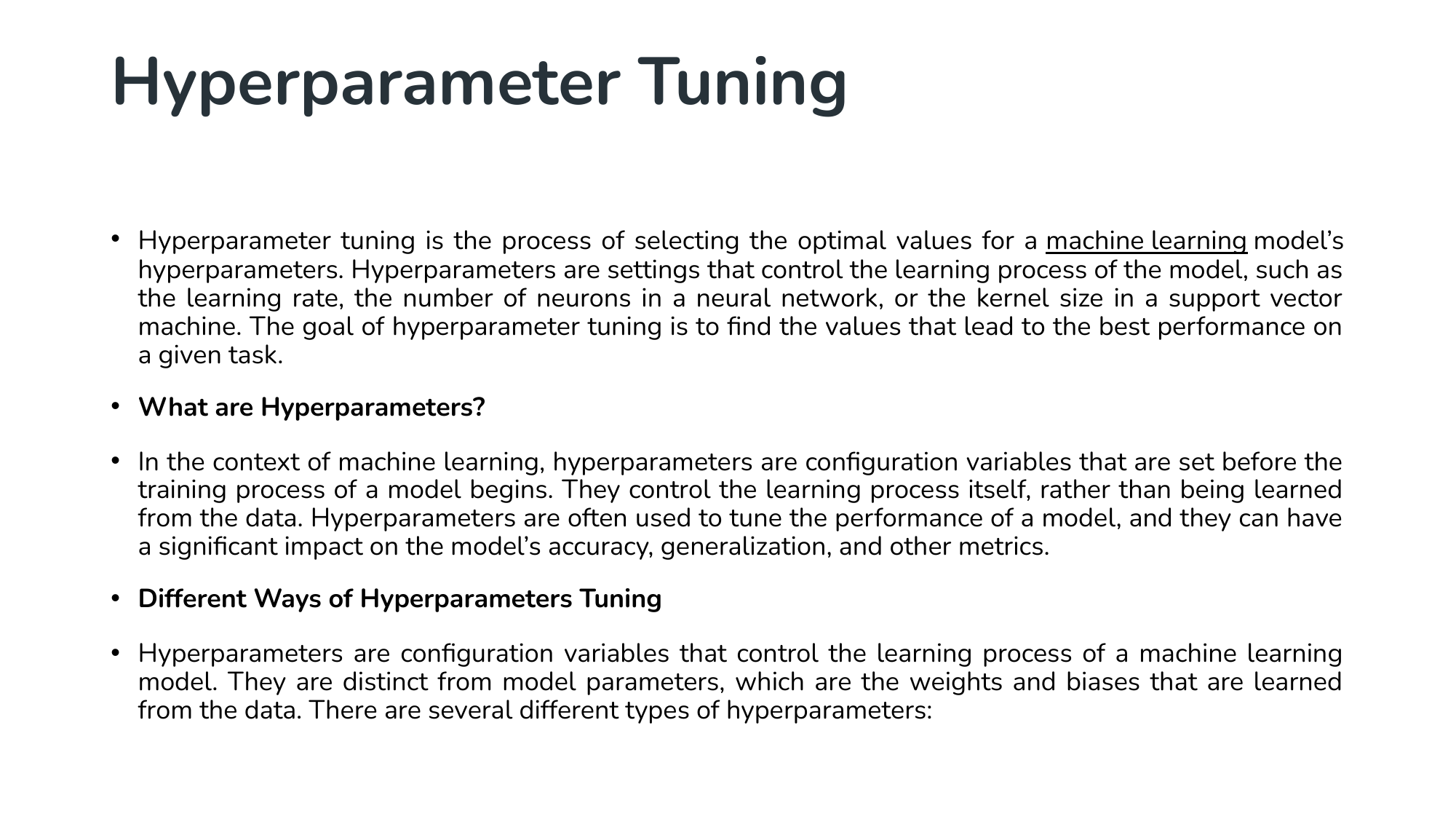

# Hyperparameter Tuning
Hyperparameter tuning is the process of selecting the optimal values for a machine learning model’s hyperparameters. Hyperparameters are settings that control the learning process of the model, such as the learning rate, the number of neurons in a neural network, or the kernel size in a support vector machine. The goal of hyperparameter tuning is to find the values that lead to the best performance on a given task.
What are Hyperparameters?
In the context of machine learning, hyperparameters are configuration variables that are set before the training process of a model begins. They control the learning process itself, rather than being learned from the data. Hyperparameters are often used to tune the performance of a model, and they can have a significant impact on the model’s accuracy, generalization, and other metrics.
Different Ways of Hyperparameters Tuning
Hyperparameters are configuration variables that control the learning process of a machine learning model. They are distinct from model parameters, which are the weights and biases that are learned from the data. There are several different types of hyperparameters: